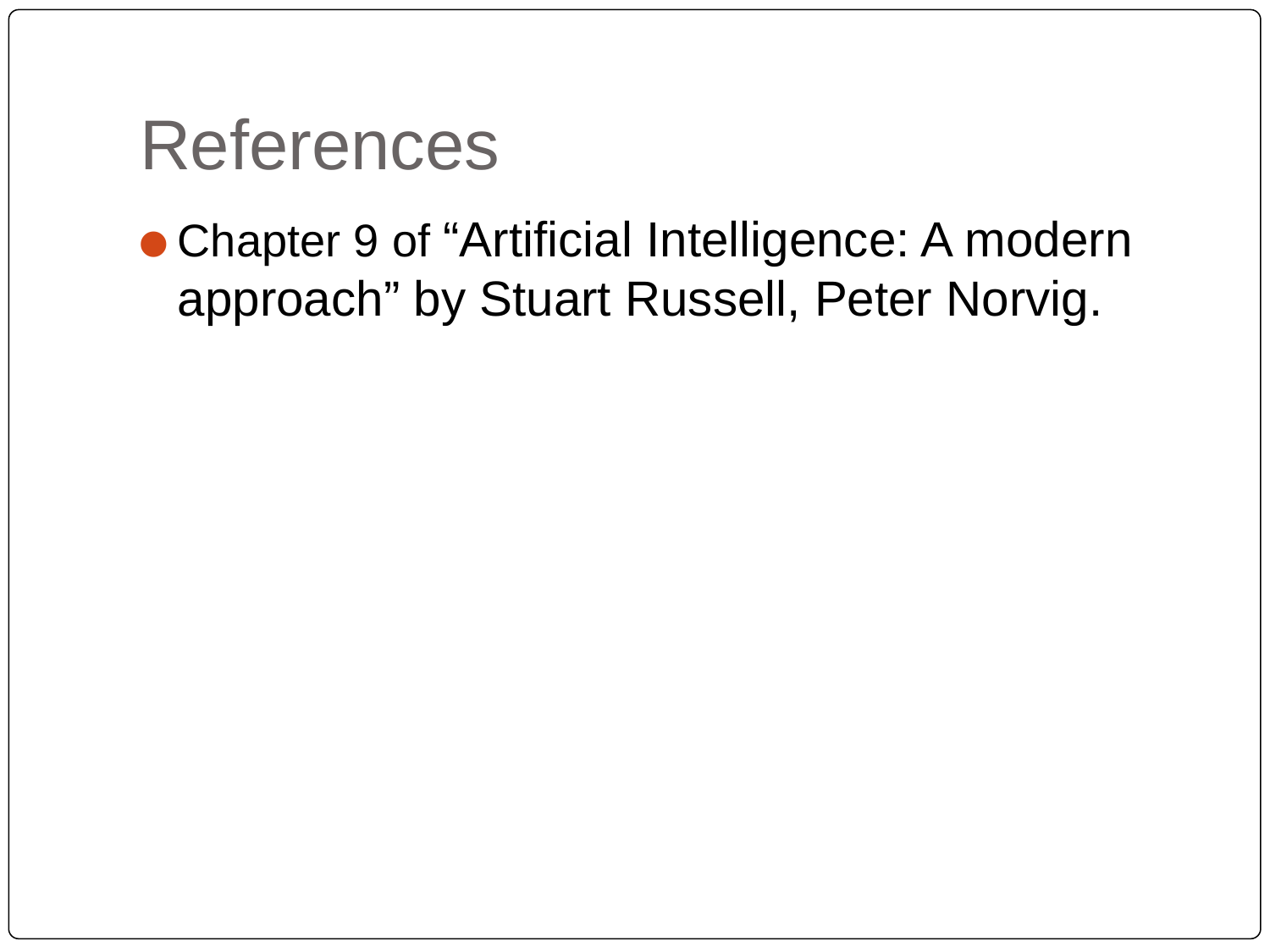

# References
Chapter 9 of “Artificial Intelligence: A modern approach” by Stuart Russell, Peter Norvig.